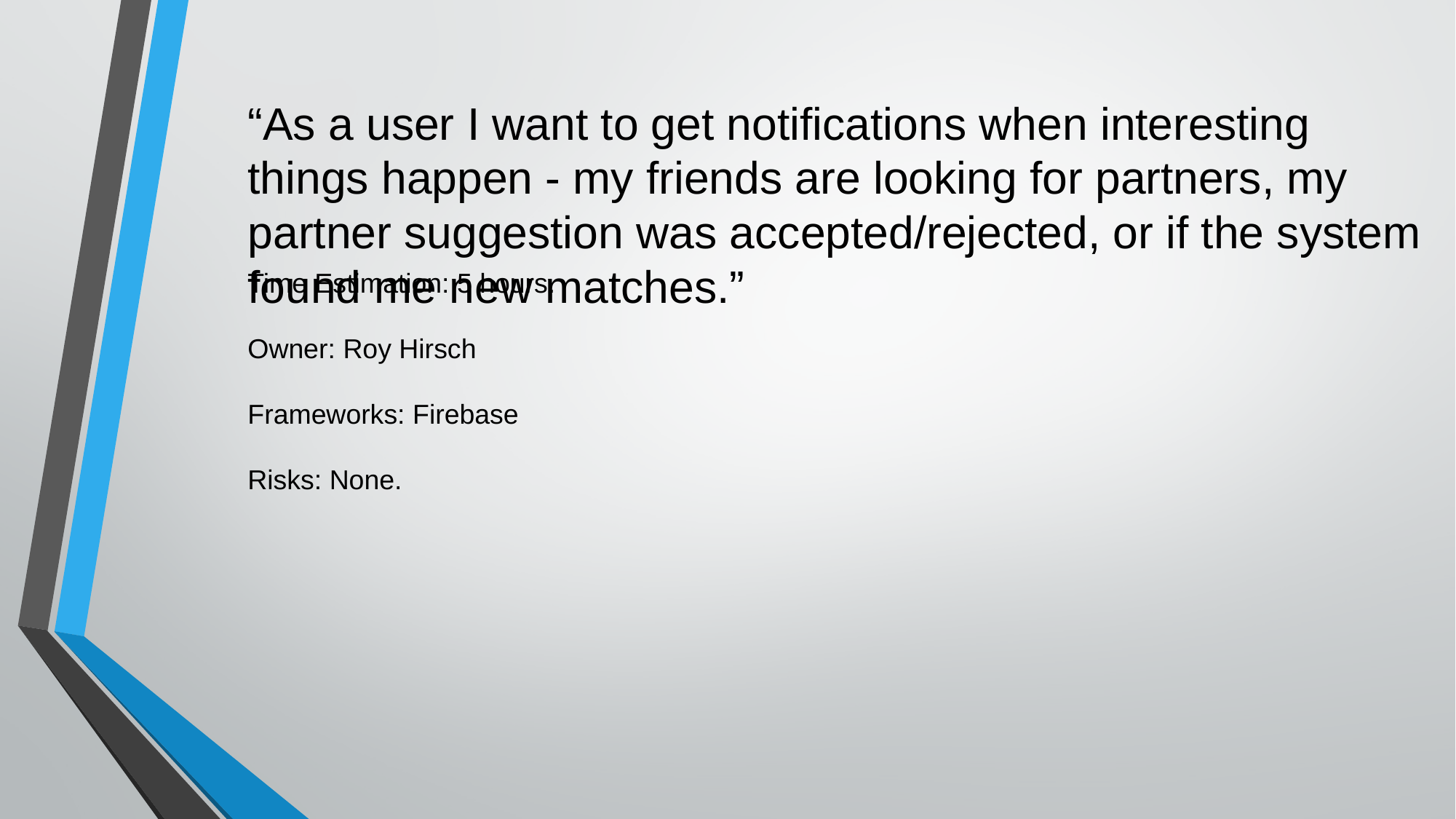

“As a user I want to get notifications when interesting things happen - my friends are looking for partners, my partner suggestion was accepted/rejected, or if the system found me new matches.”
Time Estimation: 5 hours.

Owner: Roy Hirsch

Frameworks: Firebase

Risks: None.